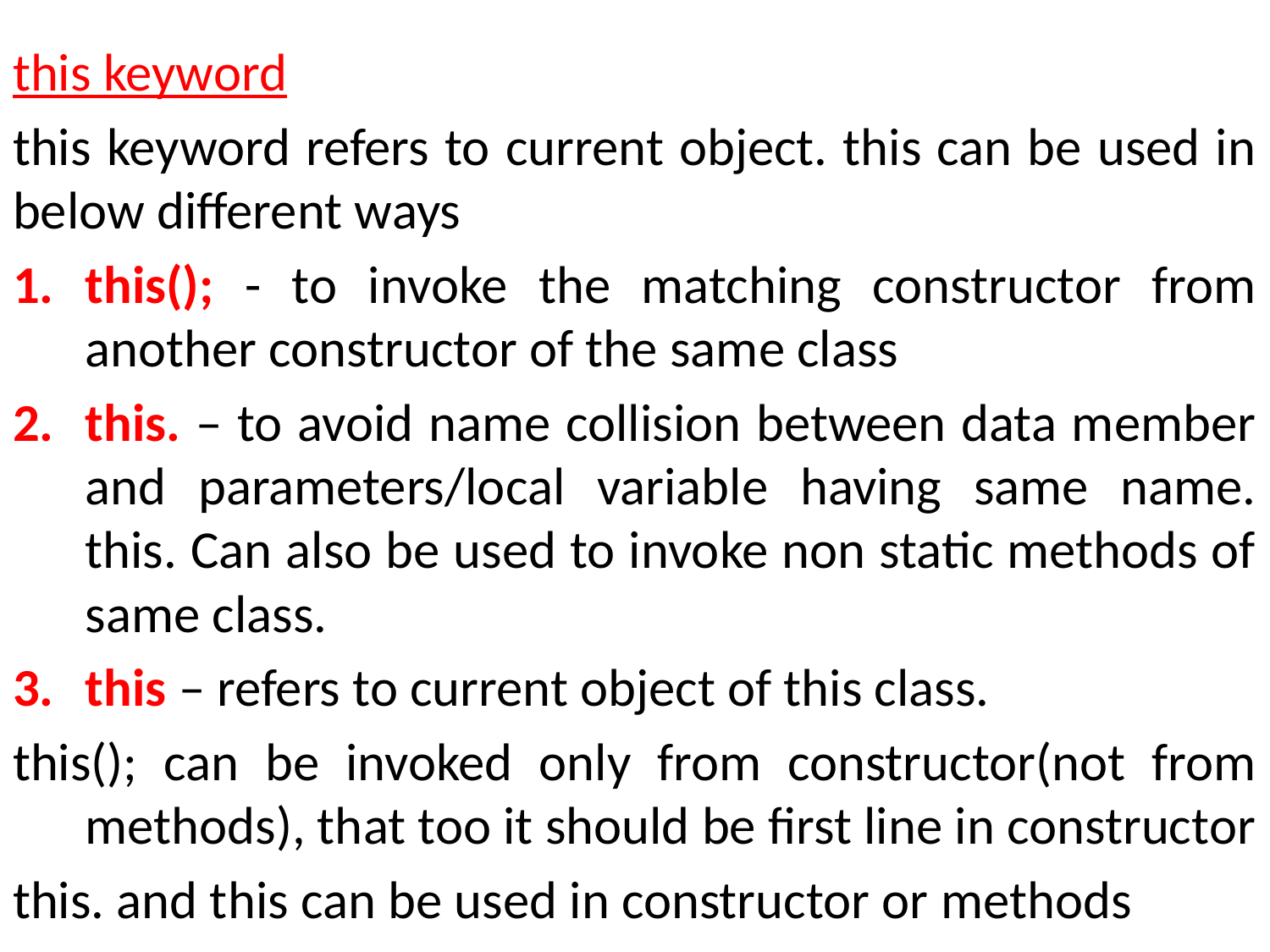

this keyword
this keyword refers to current object. this can be used in below different ways
this(); - to invoke the matching constructor from another constructor of the same class
this. – to avoid name collision between data member and parameters/local variable having same name. this. Can also be used to invoke non static methods of same class.
this – refers to current object of this class.
this(); can be invoked only from constructor(not from methods), that too it should be first line in constructor
this. and this can be used in constructor or methods